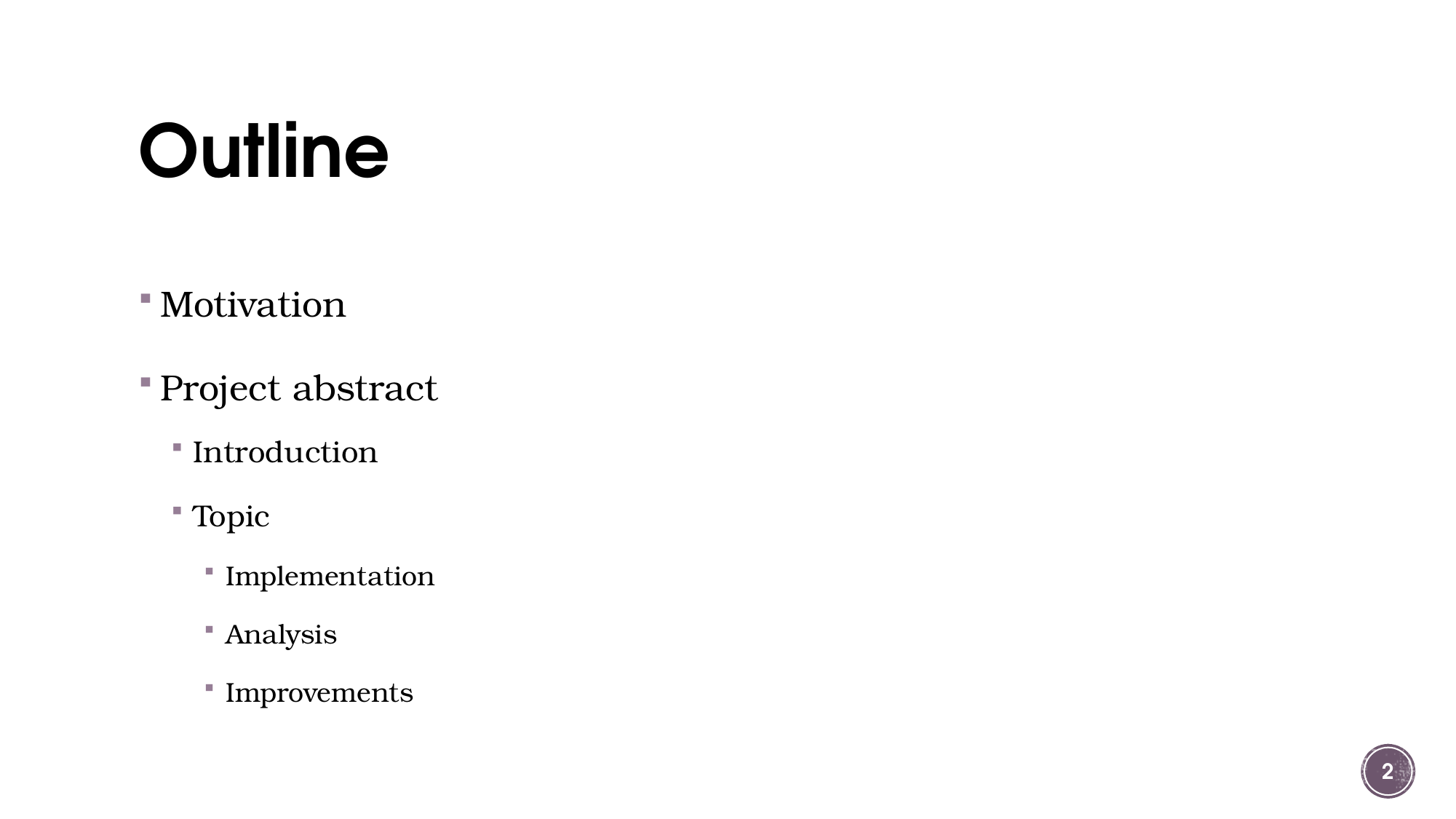

# Outline
Motivation
Project abstract
Introduction
Topic
Implementation
Analysis
Improvements

2